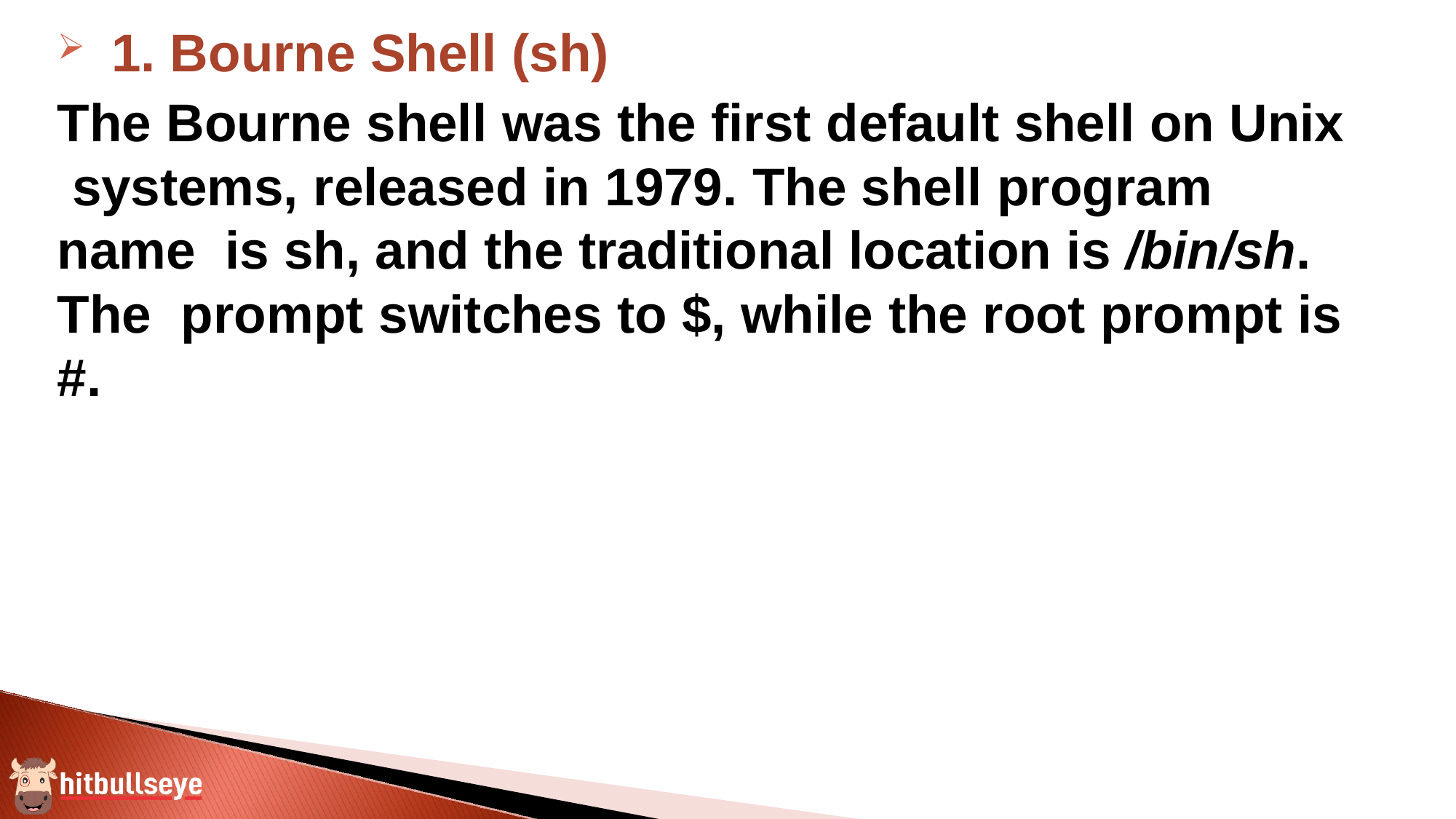

1. Bourne Shell (sh)
The Bourne shell was the first default shell on Unix  systems, released in 1979. The shell program name  is sh, and the traditional location is /bin/sh. The  prompt switches to $, while the root prompt is #.